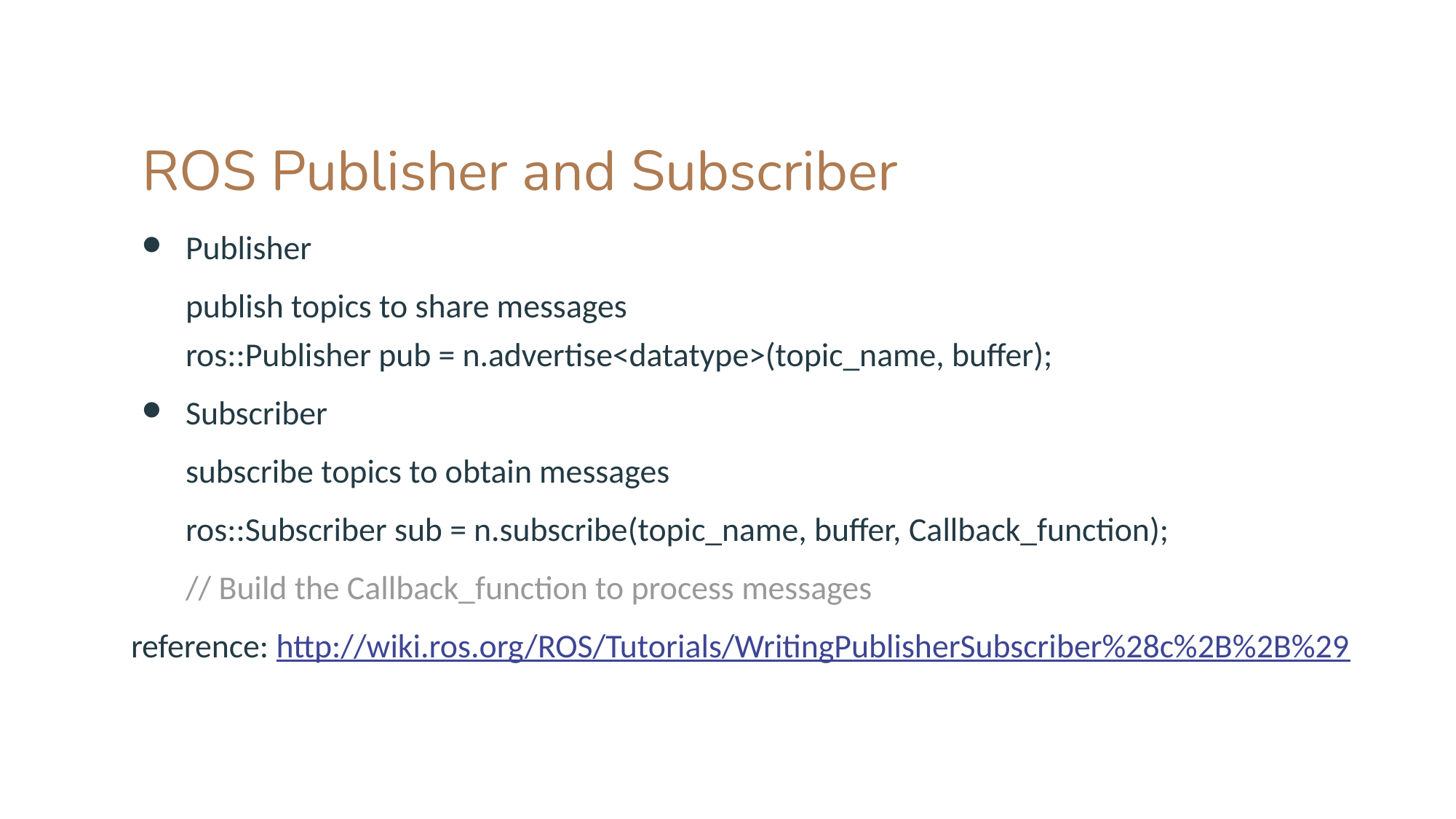

# ROS Publisher and Subscriber
Publisher
publish topics to share messages
ros::Publisher pub = n.advertise<datatype>(topic_name, buffer);
Subscriber
subscribe topics to obtain messages
ros::Subscriber sub = n.subscribe(topic_name, buffer, Callback_function);
// Build the Callback_function to process messages
reference: http://wiki.ros.org/ROS/Tutorials/WritingPublisherSubscriber%28c%2B%2B%29